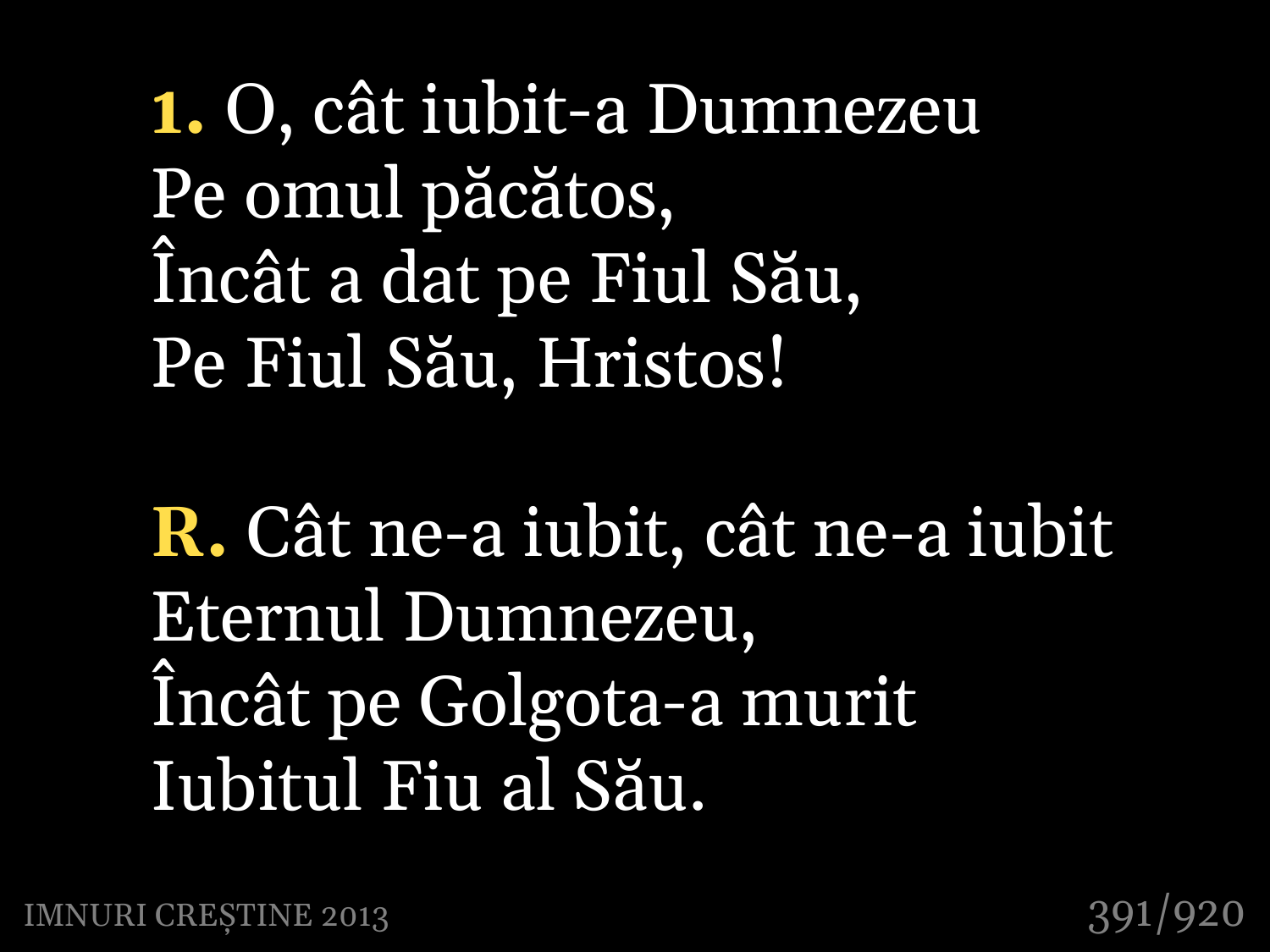

1. O, cât iubit-a Dumnezeu
Pe omul păcătos,
Încât a dat pe Fiul Său,
Pe Fiul Său, Hristos!

R. Cât ne-a iubit, cât ne-a iubit
Eternul Dumnezeu,
Încât pe Golgota-a murit
Iubitul Fiu al Său.
391/920
IMNURI CREȘTINE 2013